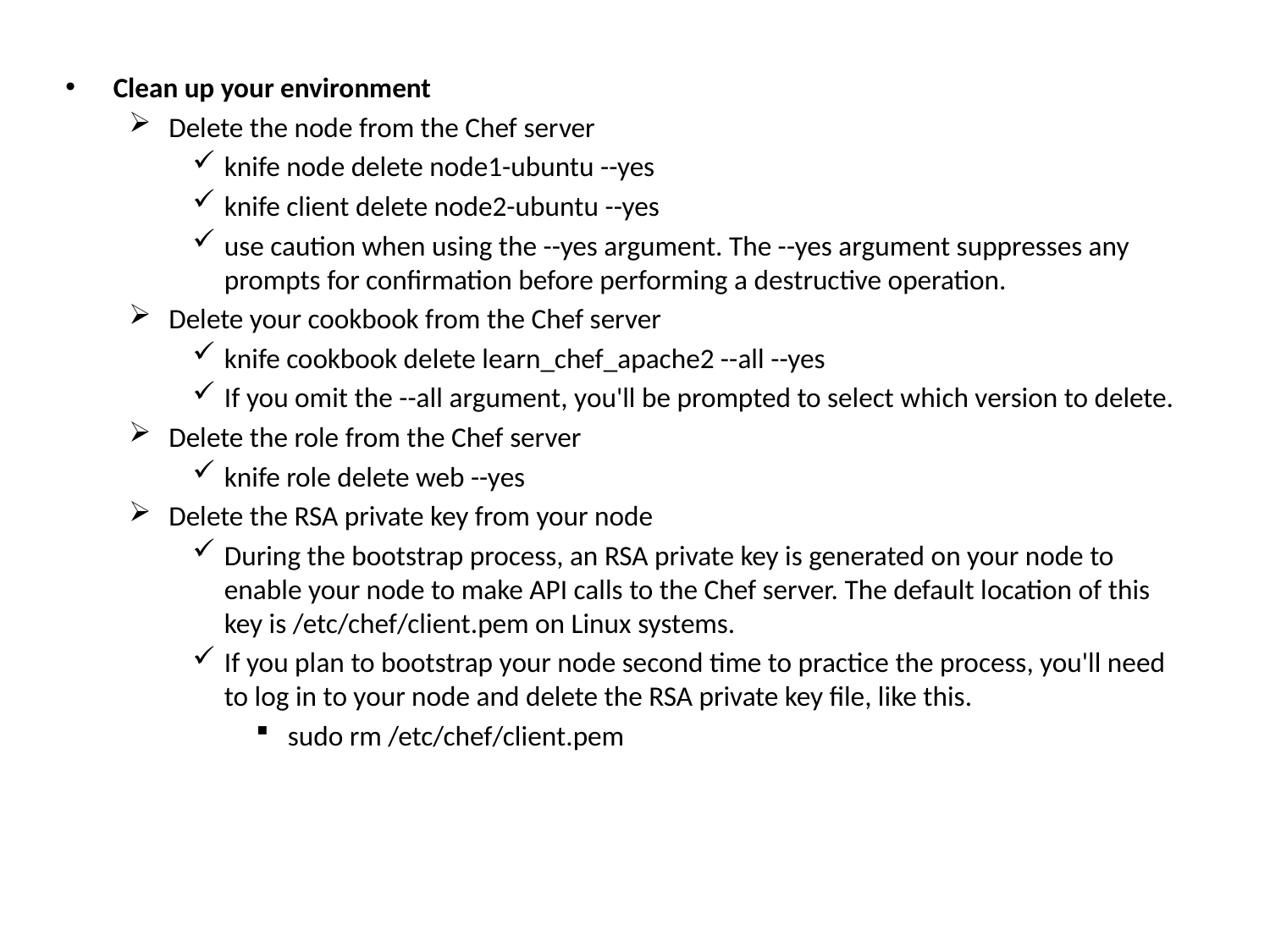

Clean up your environment
Delete the node from the Chef server
knife node delete node1-ubuntu --yes
knife client delete node2-ubuntu --yes
use caution when using the --yes argument. The --yes argument suppresses any prompts for confirmation before performing a destructive operation.
Delete your cookbook from the Chef server
knife cookbook delete learn_chef_apache2 --all --yes
If you omit the --all argument, you'll be prompted to select which version to delete.
Delete the role from the Chef server
knife role delete web --yes
Delete the RSA private key from your node
During the bootstrap process, an RSA private key is generated on your node to enable your node to make API calls to the Chef server. The default location of this key is /etc/chef/client.pem on Linux systems.
If you plan to bootstrap your node second time to practice the process, you'll need to log in to your node and delete the RSA private key file, like this.
sudo rm /etc/chef/client.pem